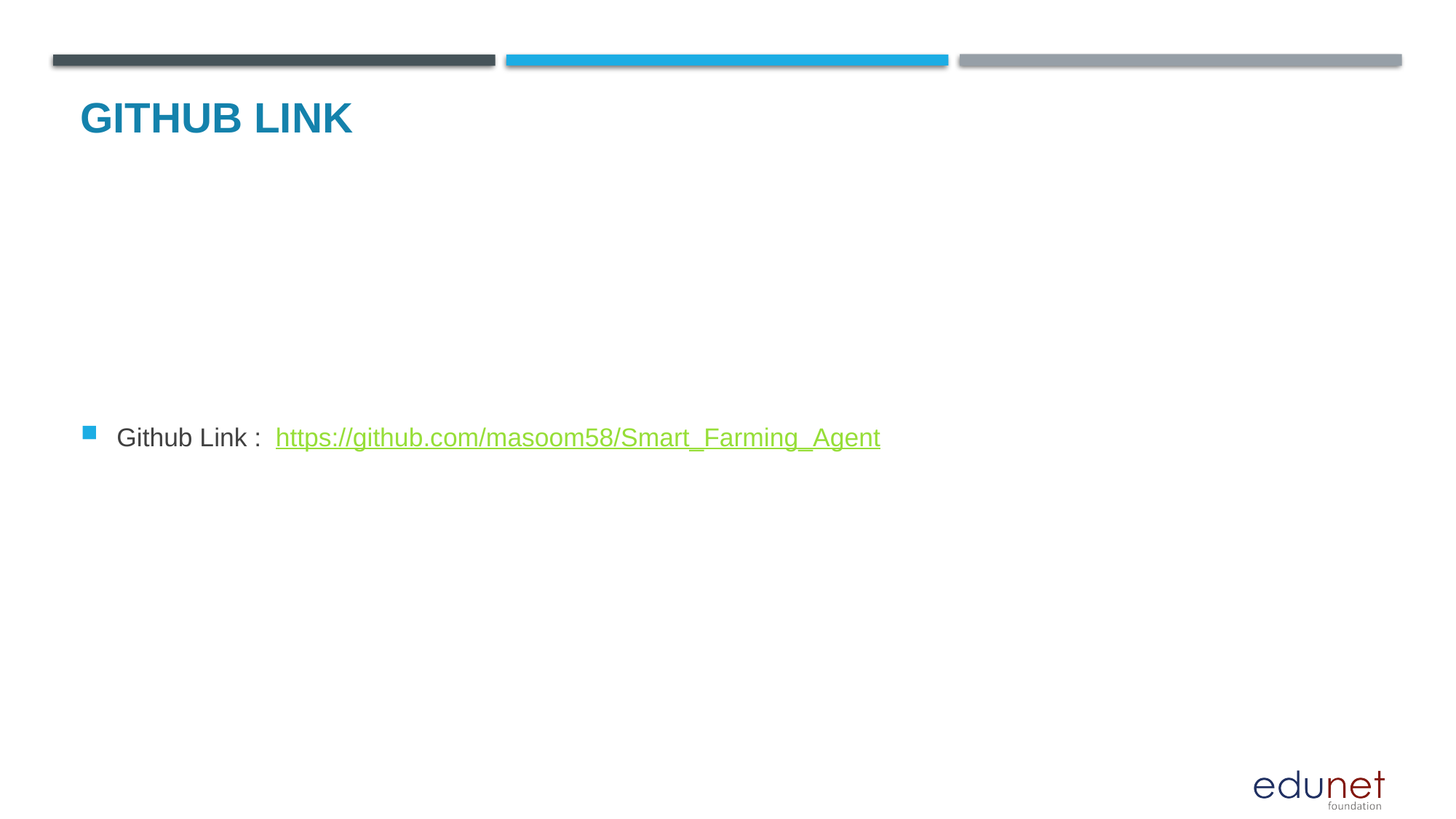

# GitHub link
Github Link :  https://github.com/masoom58/Smart_Farming_Agent